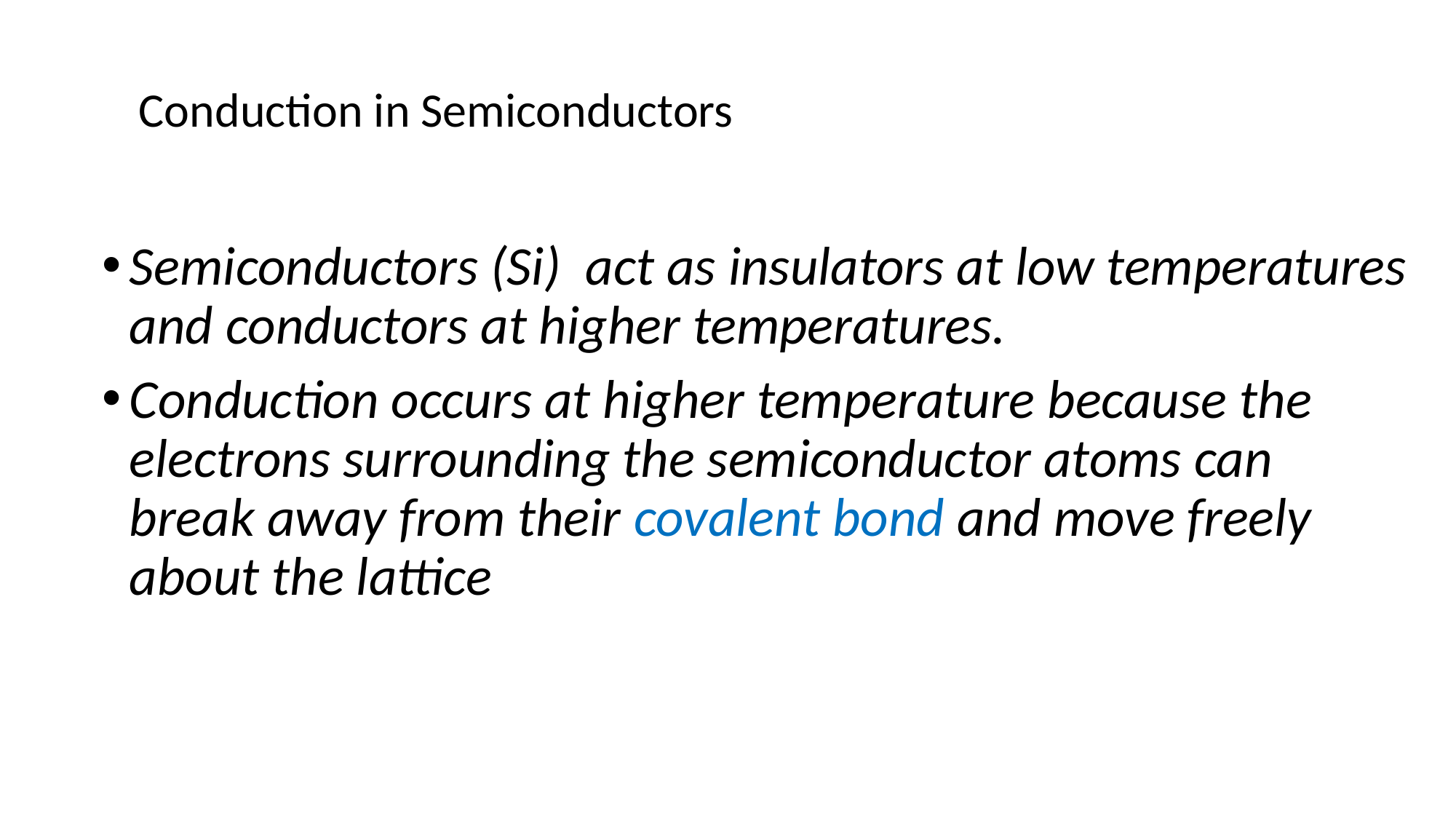

# Conduction in Semiconductors
Semiconductors (Si)  act as insulators at low temperatures and conductors at higher temperatures.
Conduction occurs at higher temperature because the electrons surrounding the semiconductor atoms can break away from their covalent bond and move freely about the lattice